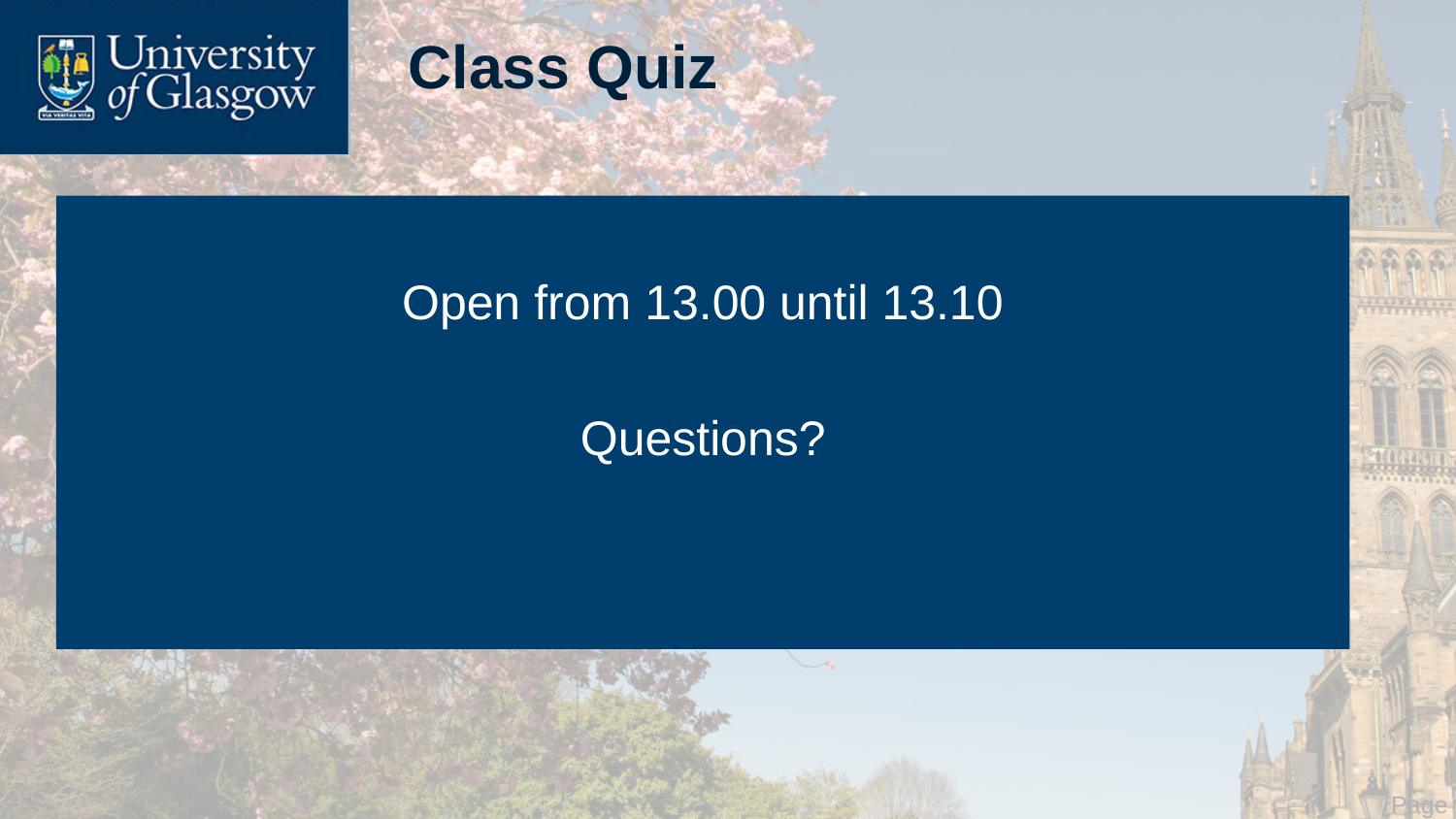

# Class Quiz

Open from 13.00 until 13.10

Questions?
 Page 2